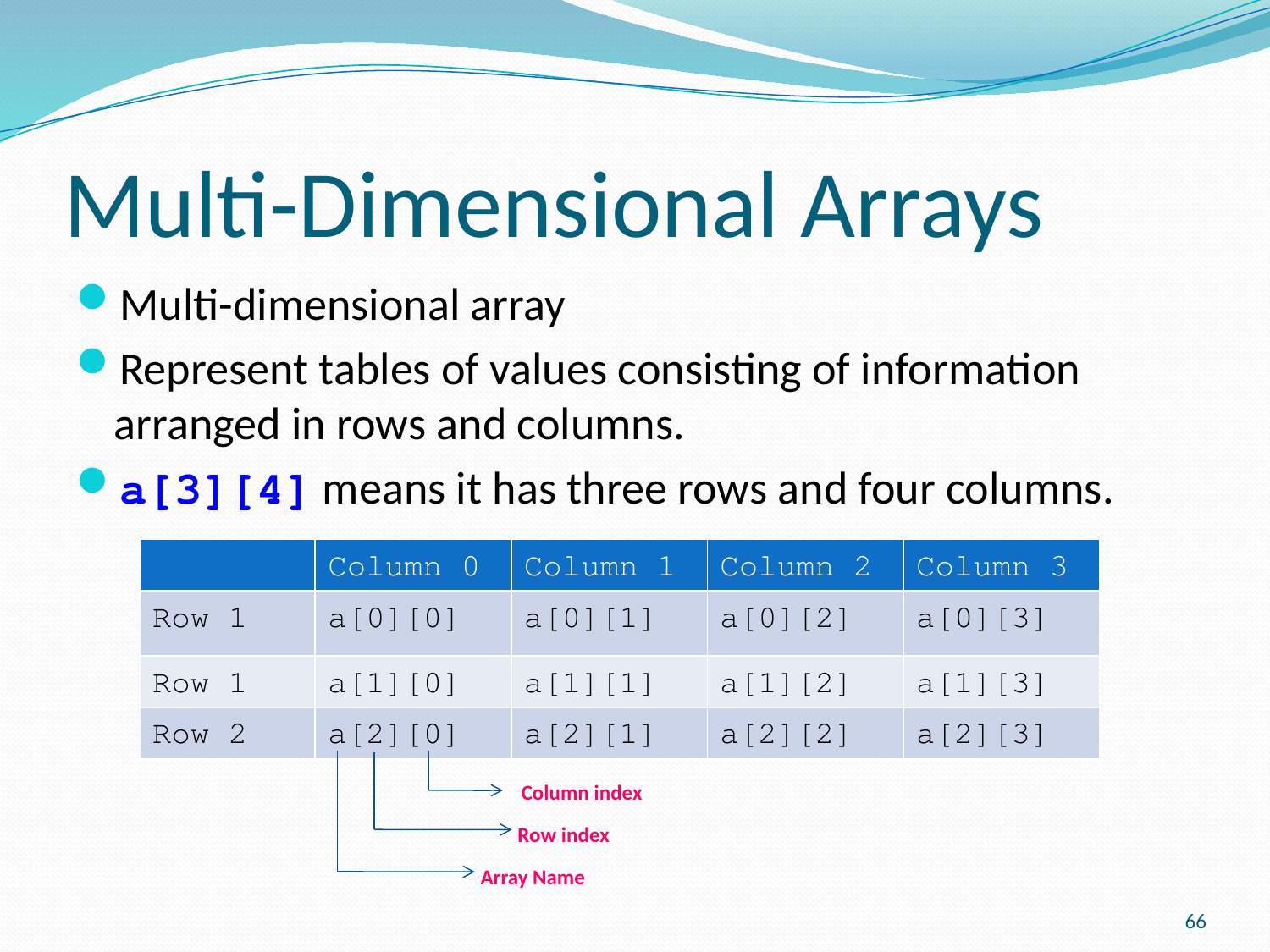

# Multi-Dimensional Arrays
Multi-dimensional array
Represent tables of values consisting of information arranged in rows and columns.
a[3][4] means it has three rows and four columns.

|  | Column 0 | Column 1 | Column 2 | Column 3 |
| --- | --- | --- | --- | --- |
| Row 1 | a[0][0] | a[0][1] | a[0][2] | a[0][3] |
| Row 1 | a[1][0] | a[1][1] | a[1][2] | a[1][3] |
| Row 2 | a[2][0] | a[2][1] | a[2][2] | a[2][3] |
Column index
Row index
Array Name
66